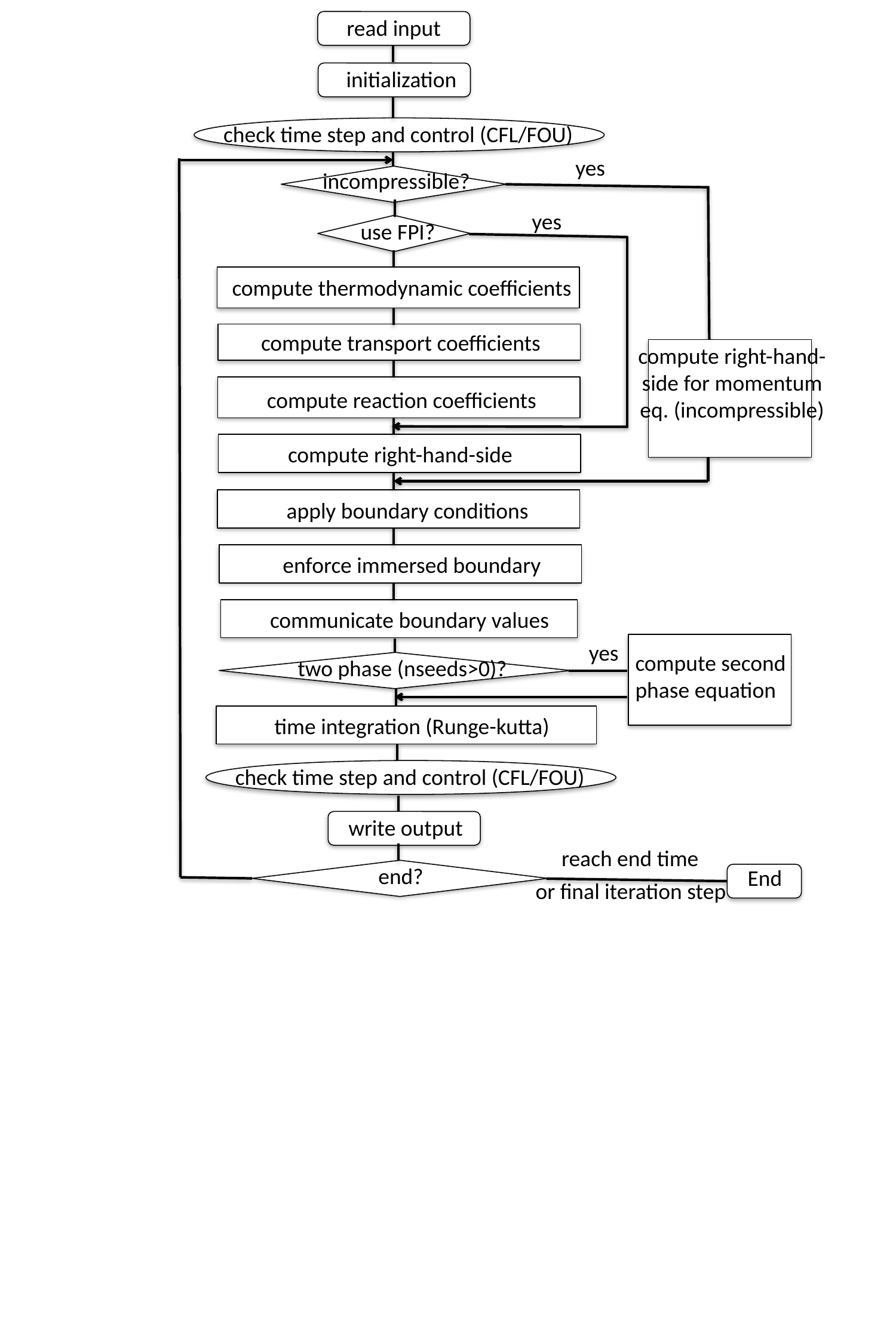

read input

initialization

check time step and control (CFL/FOU)

yes
incompressible?

yes
use FPI?

compute thermodynamic coefficients
compute transport coefficients

compute right-hand-side for momentum eq. (incompressible)

compute reaction coefficients

compute right-hand-side

apply boundary conditions

enforce immersed boundary

communicate boundary values
yes

compute second phase equation
two phase (nseeds>0)?

time integration (Runge-kutta)
check time step and control (CFL/FOU)

write output

reach end time
end?
End

or final iteration step